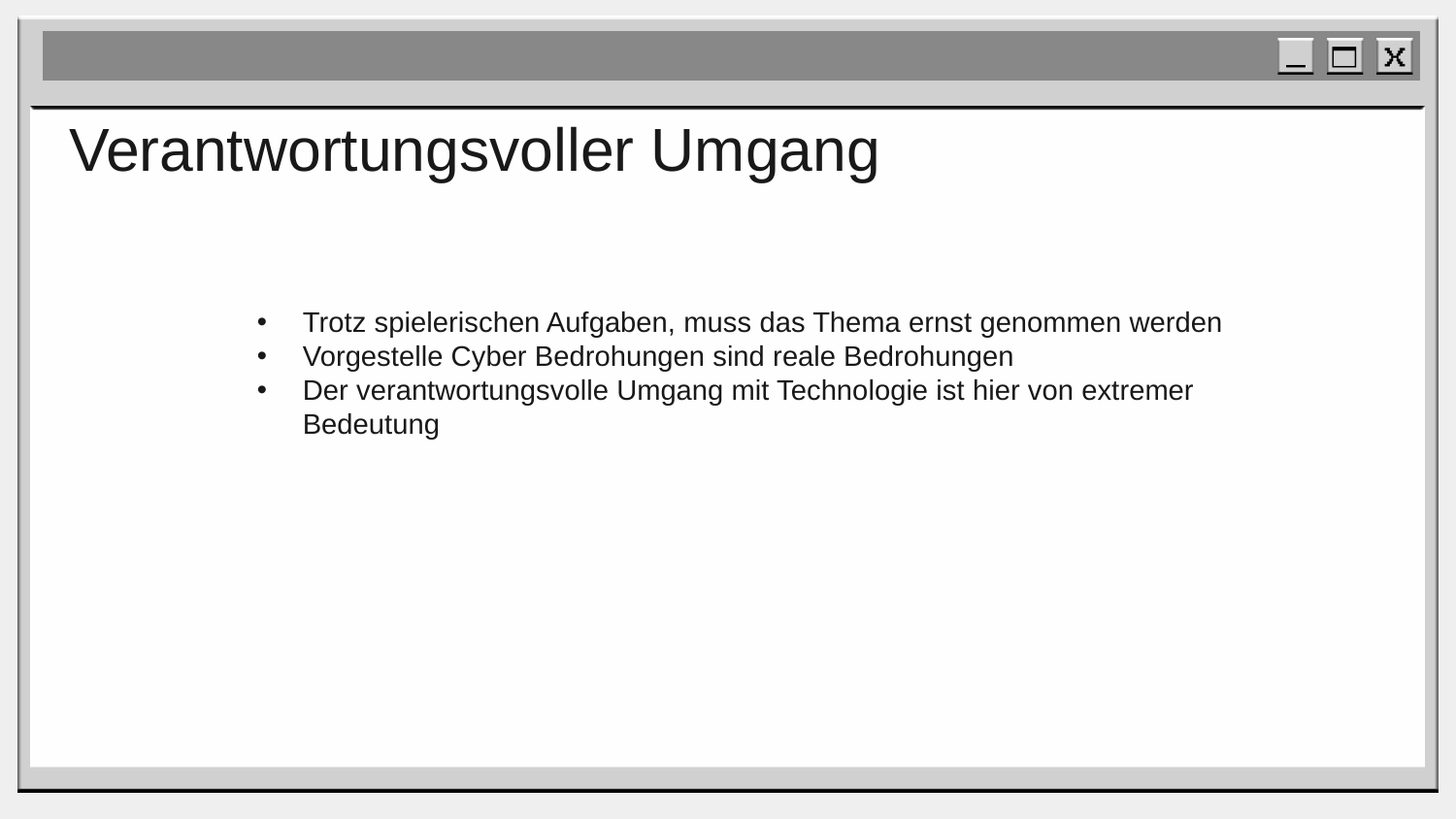

# Verantwortungsvoller Umgang
Trotz spielerischen Aufgaben, muss das Thema ernst genommen werden
Vorgestelle Cyber Bedrohungen sind reale Bedrohungen
Der verantwortungsvolle Umgang mit Technologie ist hier von extremer Bedeutung